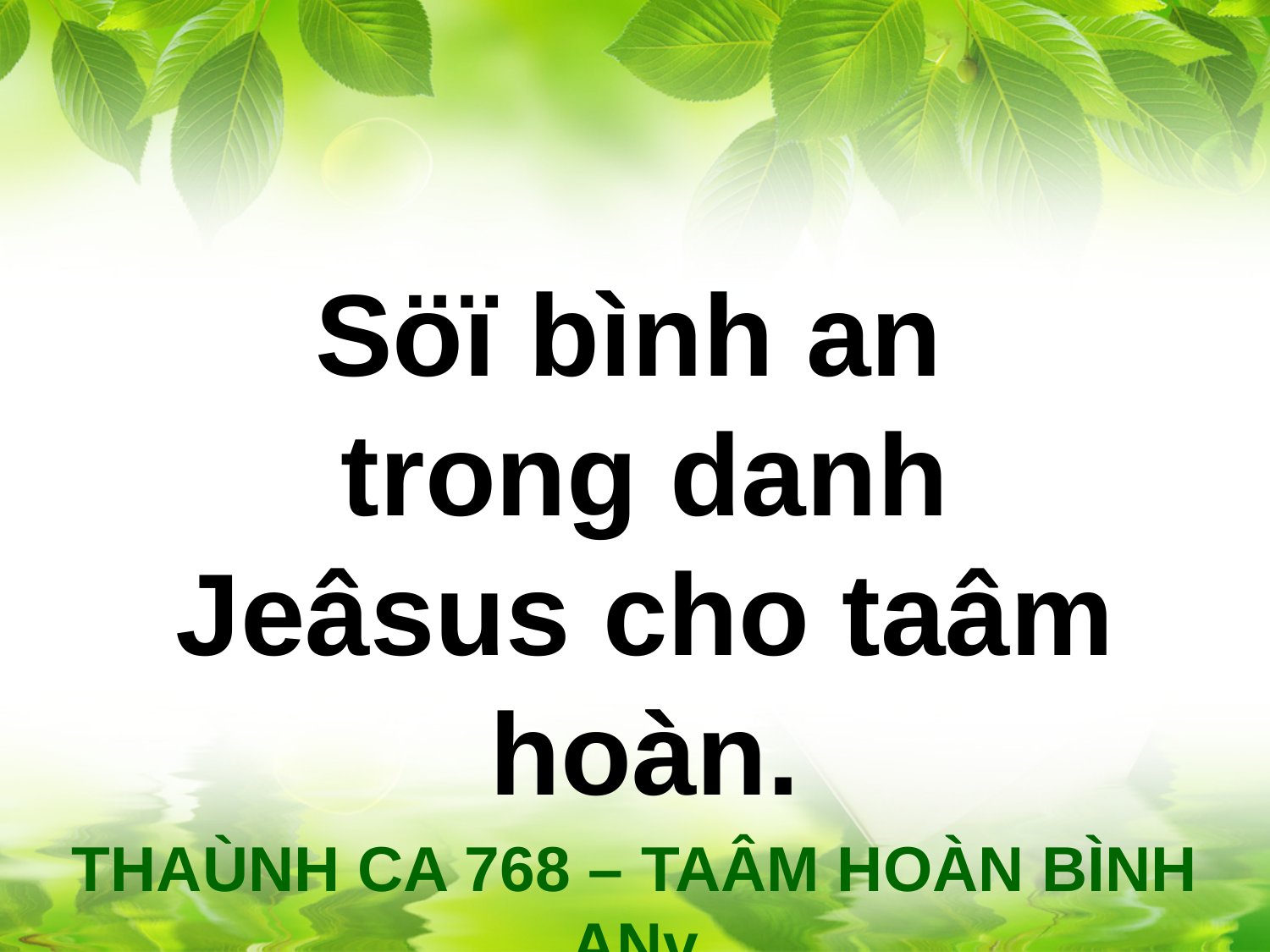

Söï bình an
trong danh Jeâsus cho taâm hoàn.
THAÙNH CA 768 – TAÂM HOÀN BÌNH ANv